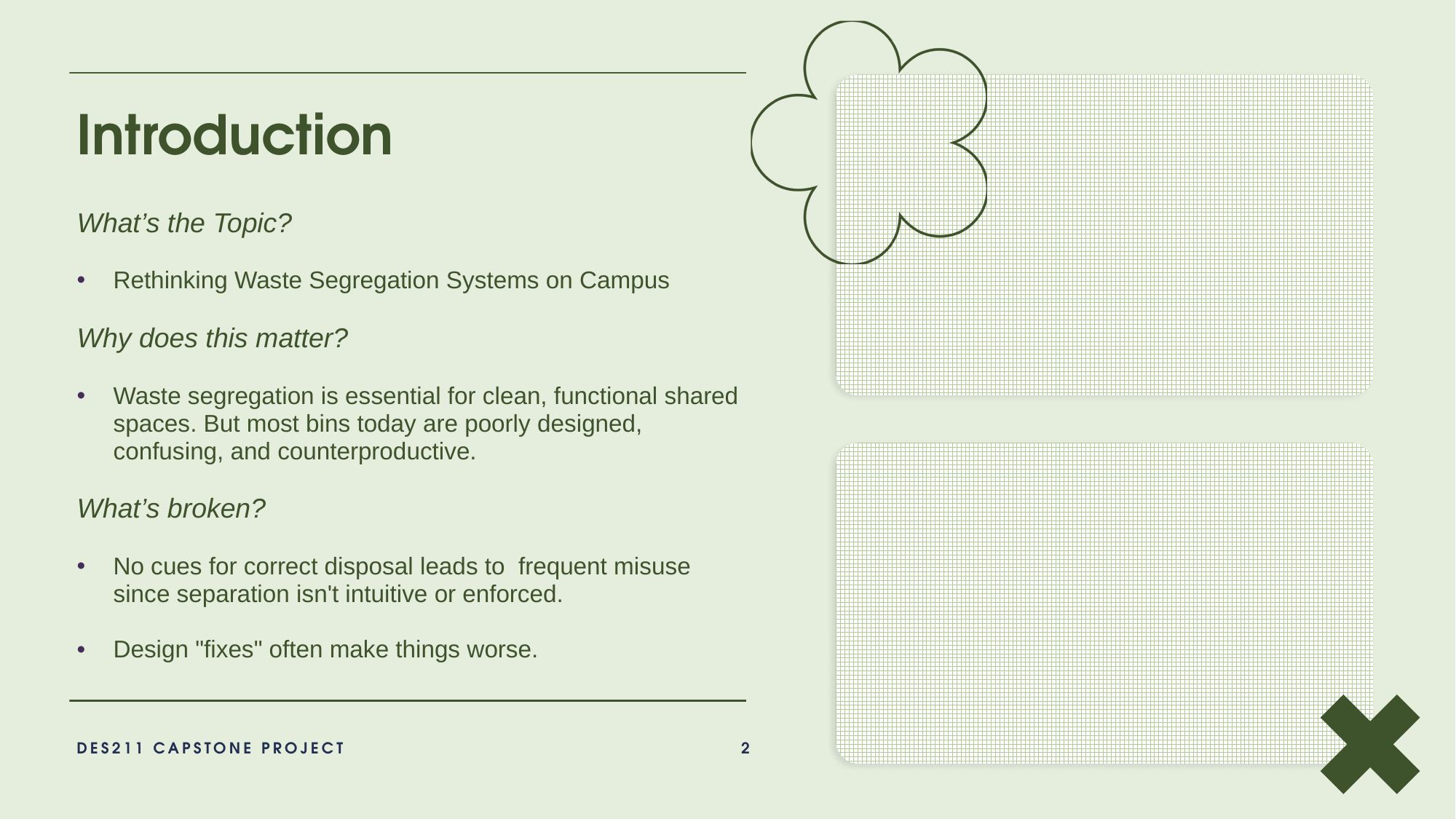

# Introduction

What’s the Topic?
Rethinking Waste Segregation Systems on Campus
Why does this matter?
Waste segregation is essential for clean, functional shared spaces. But most bins today are poorly designed, confusing, and counterproductive.
What’s broken?
No cues for correct disposal leads to  frequent misuse since separation isn't intuitive or enforced.
Design "fixes" often make things worse.
DES211 CAPSTONE PROJECT
2